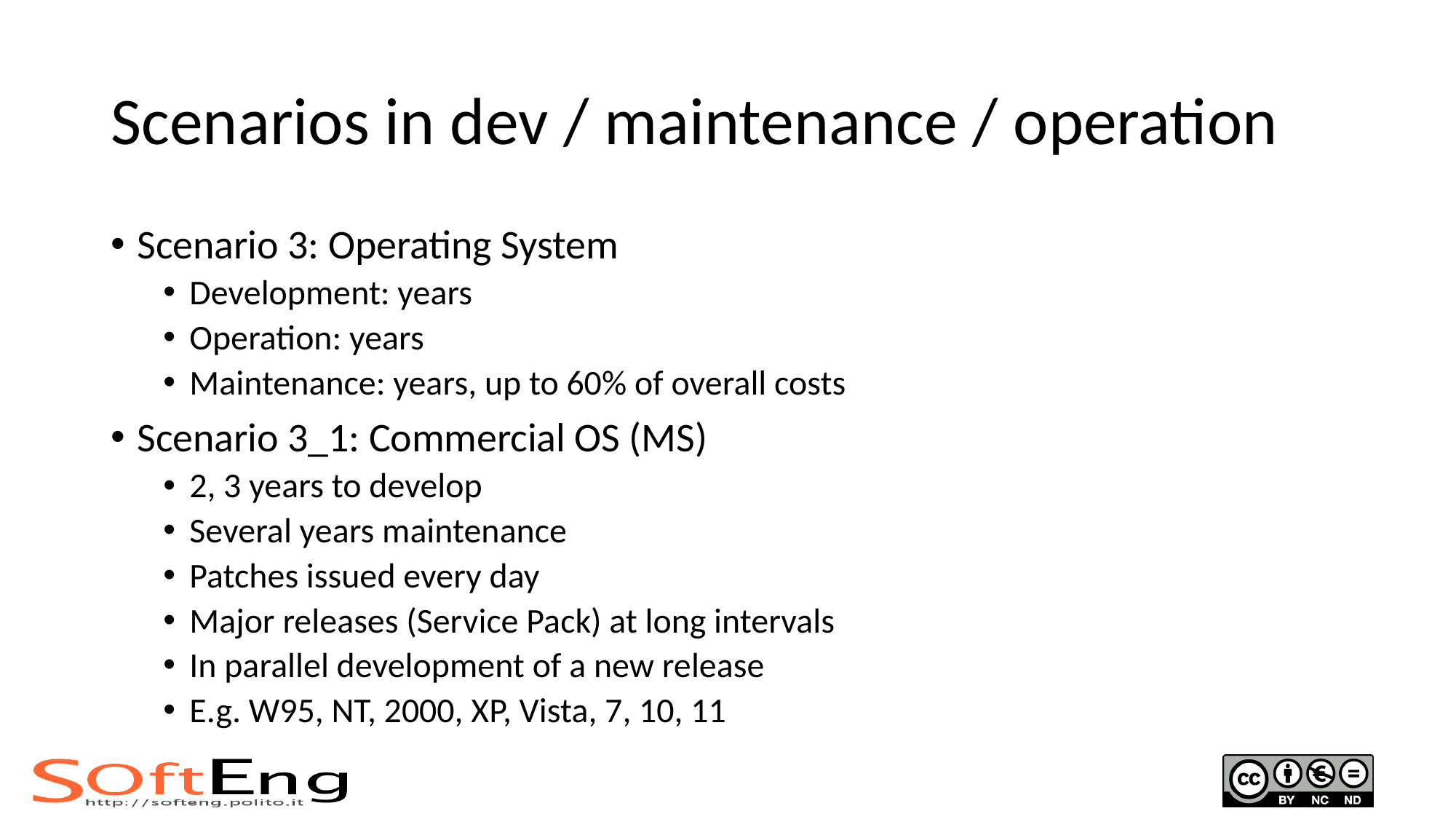

# Scenarios in dev / maintenance / operation
Scenario 3: Operating System
Development: years
Operation: years
Maintenance: years, up to 60% of overall costs
Scenario 3_1: Commercial OS (MS)
2, 3 years to develop
Several years maintenance
Patches issued every day
Major releases (Service Pack) at long intervals
In parallel development of a new release
E.g. W95, NT, 2000, XP, Vista, 7, 10, 11